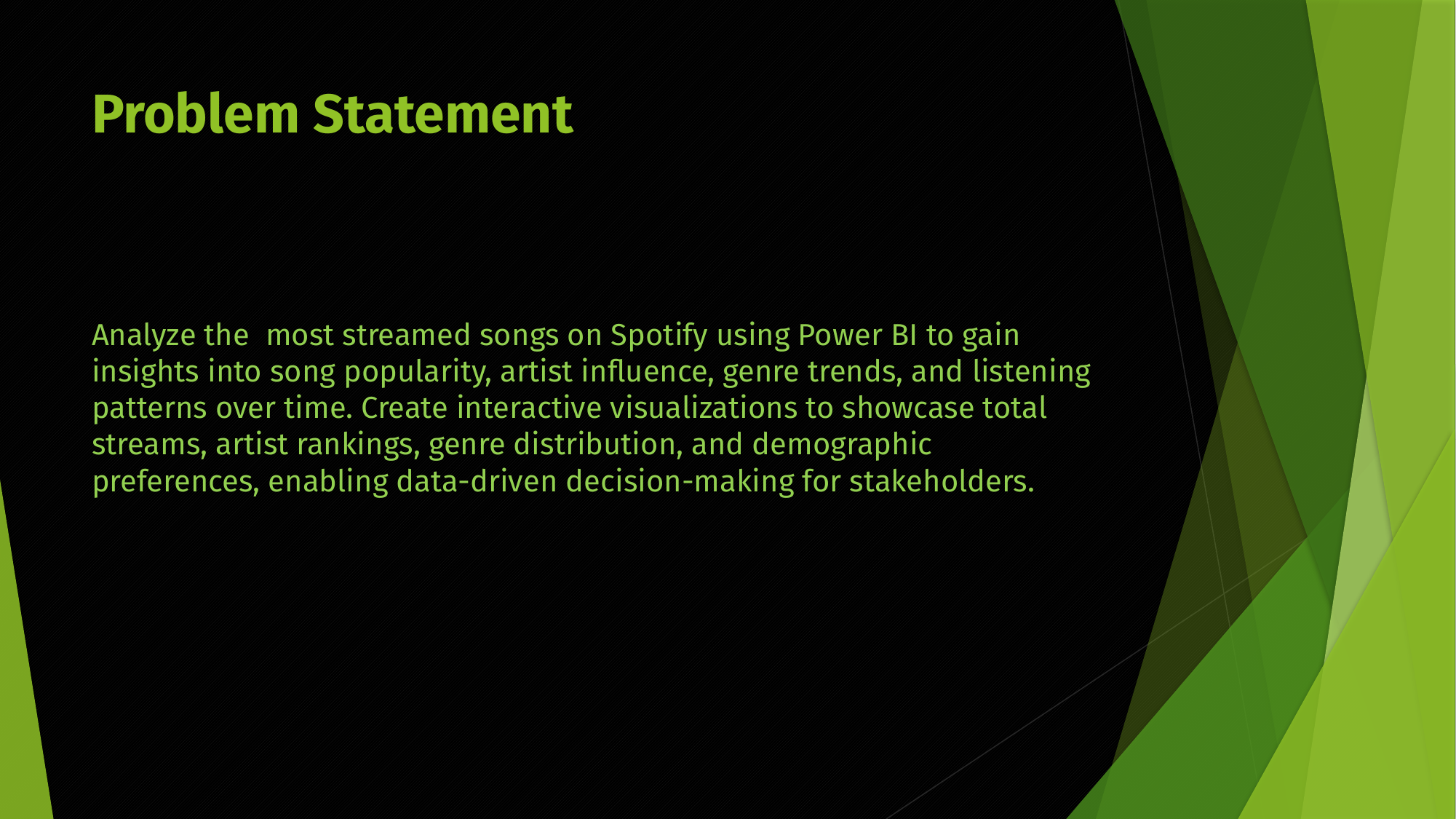

# Problem Statement

Analyze the  most streamed songs on Spotify using Power BI to gain insights into song popularity, artist influence, genre trends, and listening patterns over time. Create interactive visualizations to showcase total streams, artist rankings, genre distribution, and demographic preferences, enabling data-driven decision-making for stakeholders.